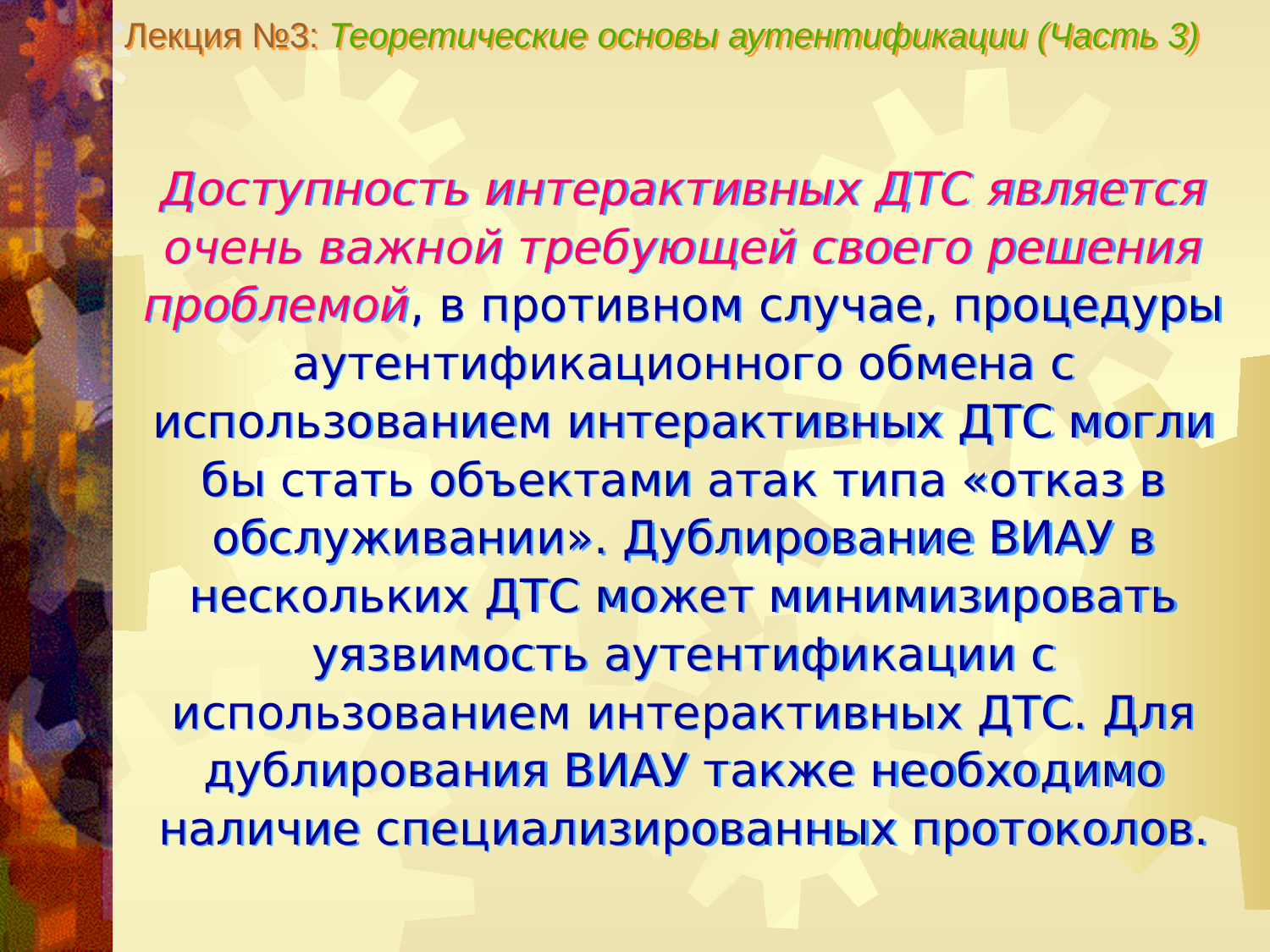

Лекция №3: Теоретические основы аутентификации (Часть 3)
Доступность интерактивных ДТС является очень важной требующей своего решения проблемой, в противном случае, процедуры аутентификационного обмена с использованием интерактивных ДТС могли бы стать объектами атак типа «отказ в обслуживании». Дублирование ВИАУ в нескольких ДТС может минимизировать уязвимость аутентификации с использованием интерактивных ДТС. Для дублирования ВИАУ также необходимо наличие специализированных протоколов.